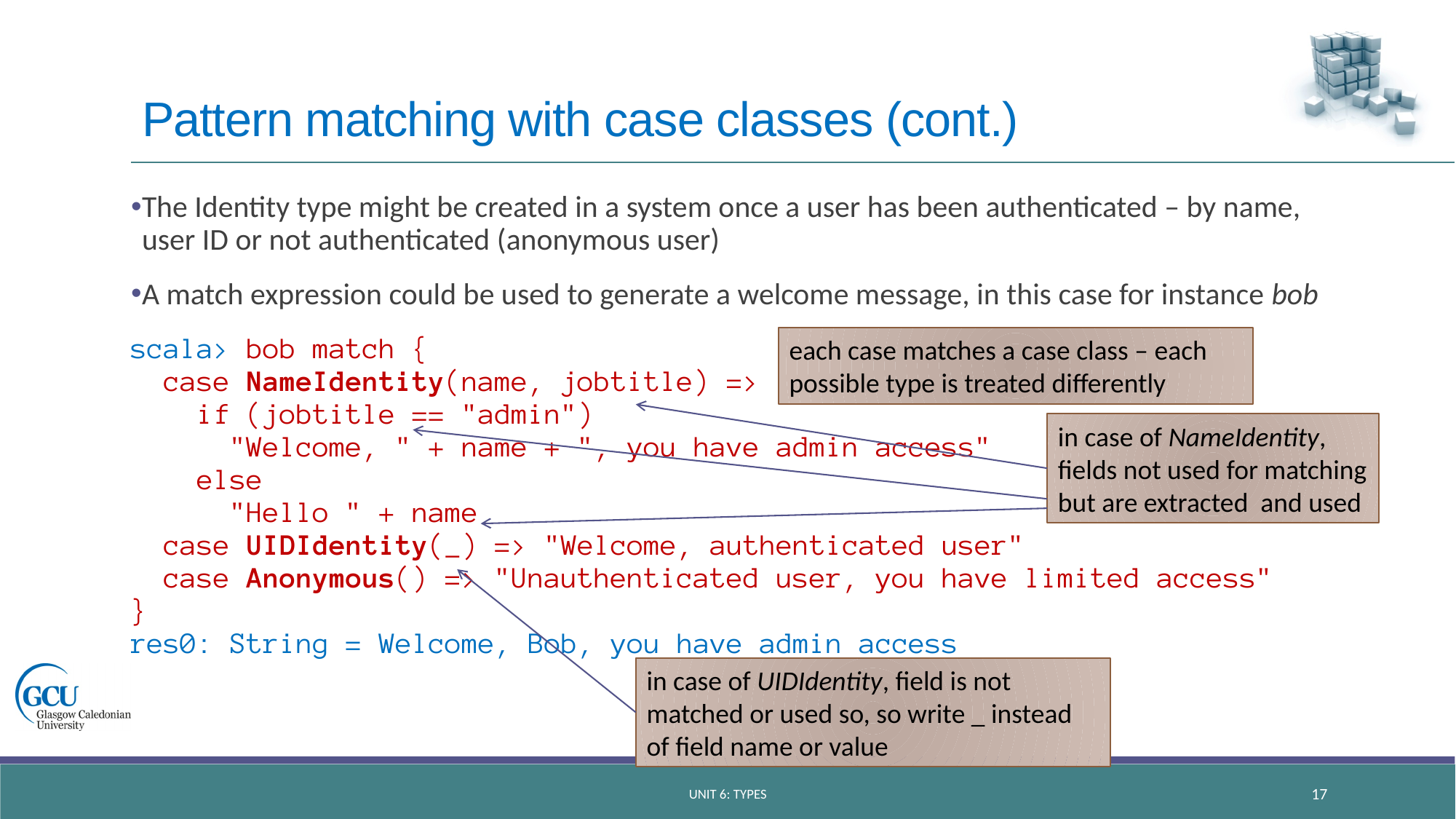

# Pattern matching with case classes (cont.)
The Identity type might be created in a system once a user has been authenticated – by name, user ID or not authenticated (anonymous user)
A match expression could be used to generate a welcome message, in this case for instance bob
scala> bob match {
  case NameIdentity(name, jobtitle) =>
    if (jobtitle == "admin")
      "Welcome, " + name + ", you have admin access"
    else
      "Hello " + name
  case UIDIdentity(_) => "Welcome, authenticated user"
  case Anonymous() => "Unauthenticated user, you have limited access"
}
res0: String = Welcome, Bob, you have admin access
each case matches a case class – each possible type is treated differently
in case of NameIdentity, fields not used for matching but are extracted  and used
in case of UIDIdentity, field is not matched or used so, so write _ instead of field name or value
unit 6: types
17